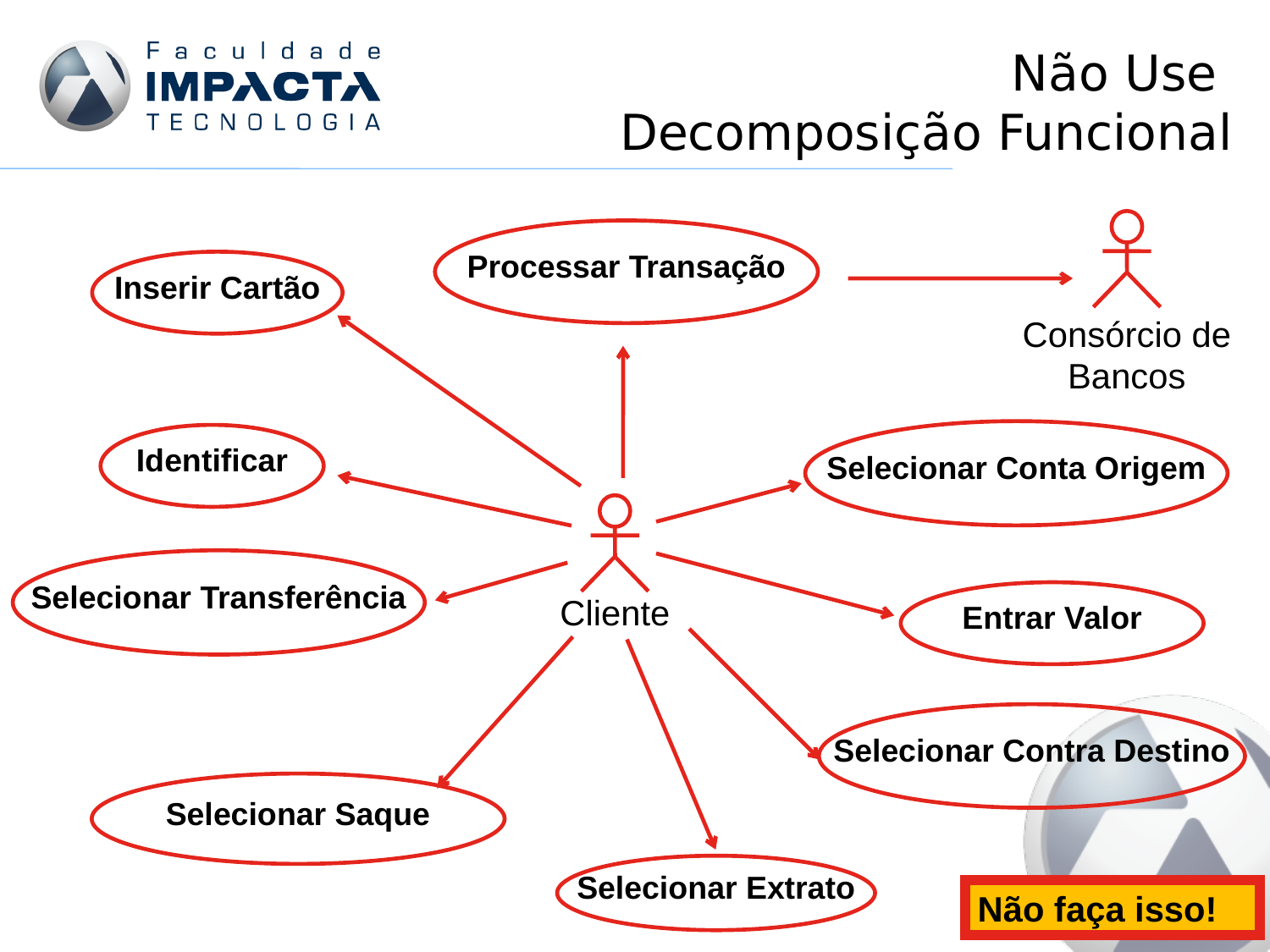

# Não Use Decomposição Funcional

Processar Transação
Inserir Cartão

Consórcio de Bancos

Selecionar Conta Origem
Identificar

Selecionar Transferência

Entrar Valor
Cliente

Selecionar Contra Destino
Selecionar Saque
Selecionar Extrato
Não faça isso!